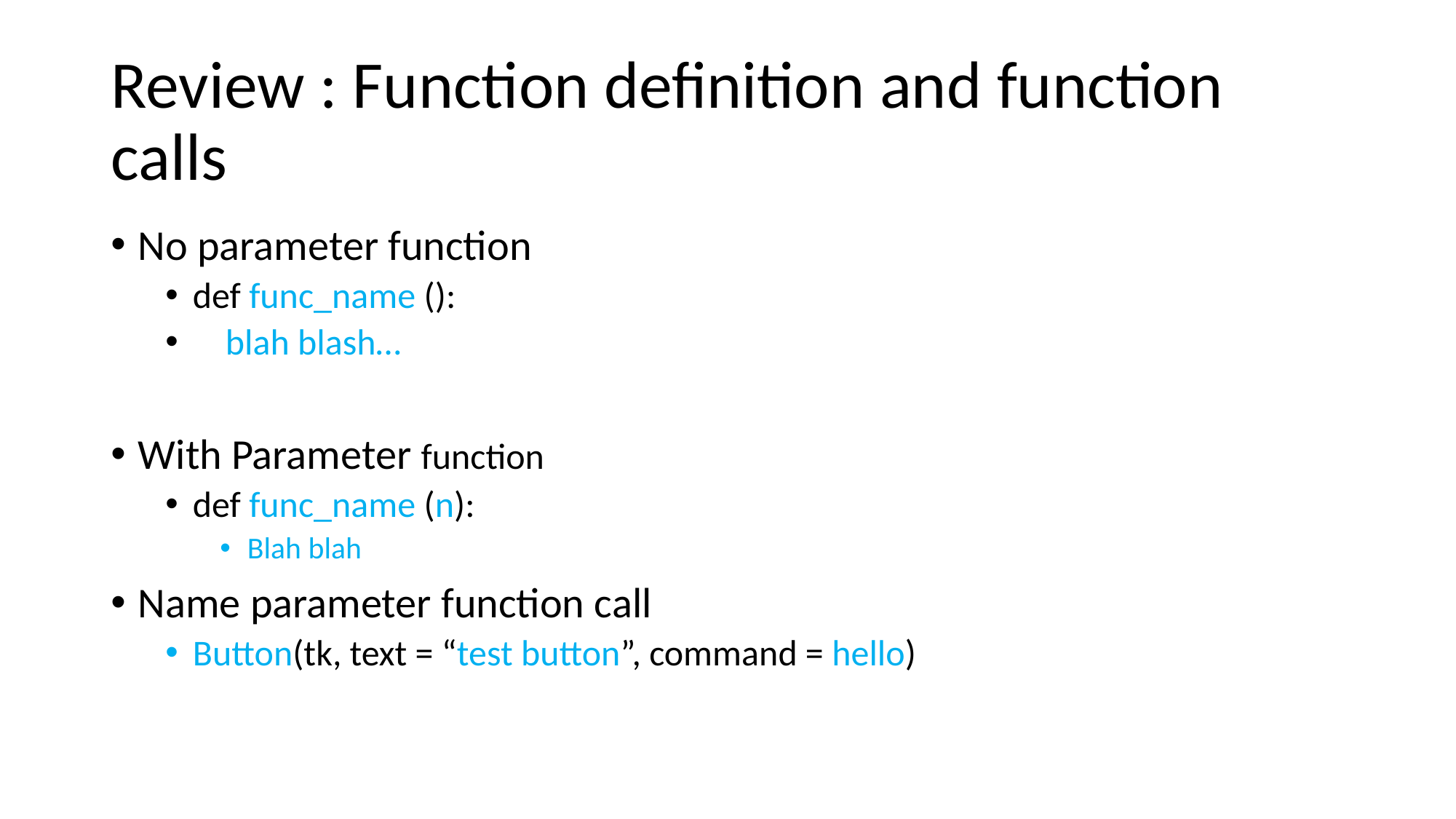

# Review : Function definition and function calls
No parameter function
def func_name ():
    blah blash…

With Parameter function
def func_name (n):
Blah blah
Name parameter function call
Button(tk, text = “test button”, command = hello)